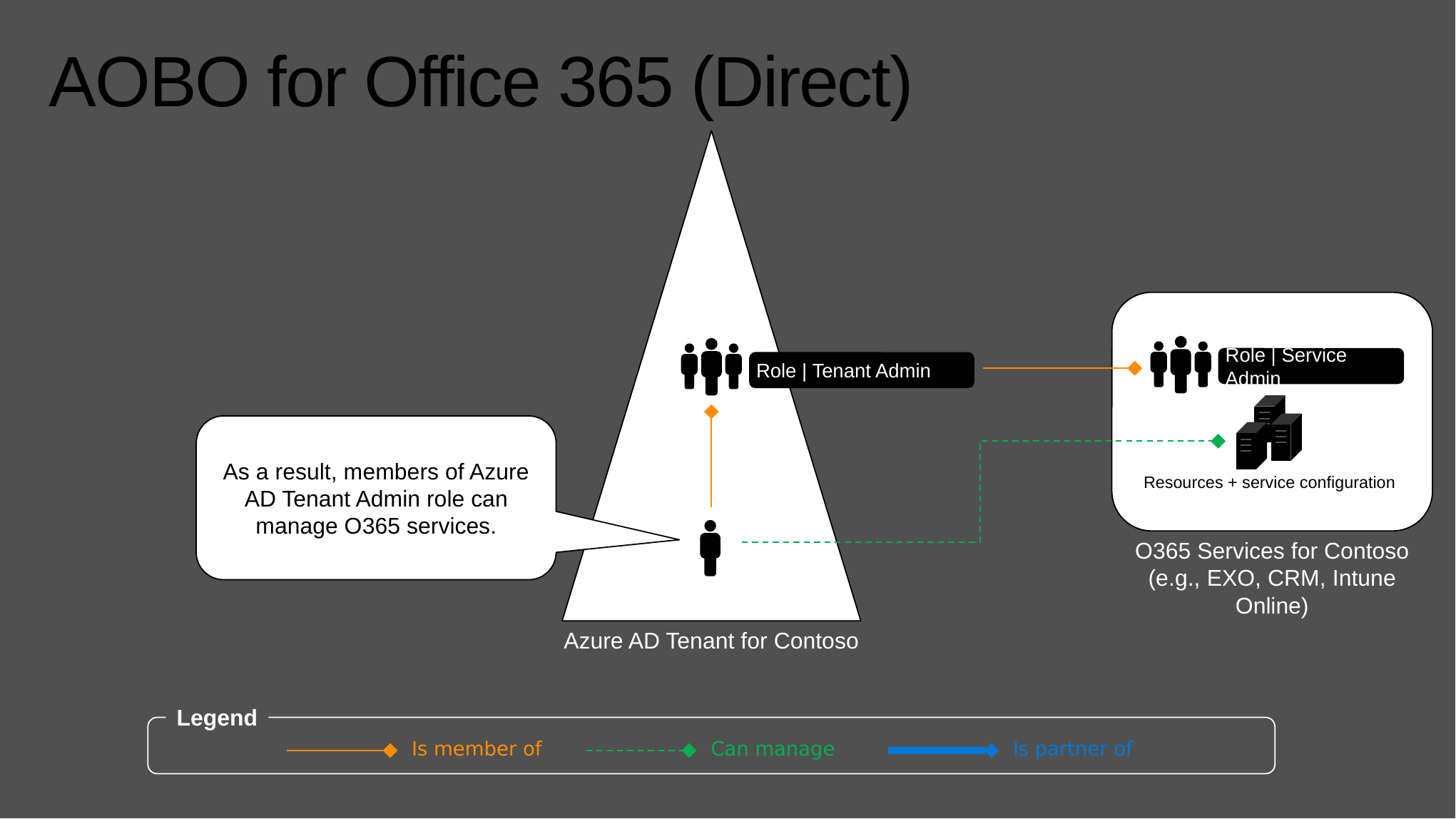

# AOBO for Office 365 (Direct)

Role | Service Admin
Role | Tenant Admin

Resources + service configuration
As a result, members of Azure AD Tenant Admin role can manage O365 services.

O365 Services for Contoso
(e.g., EXO, CRM, Intune Online)
Azure AD Tenant for Contoso
Legend

Can manage
Is partner of
Is member of